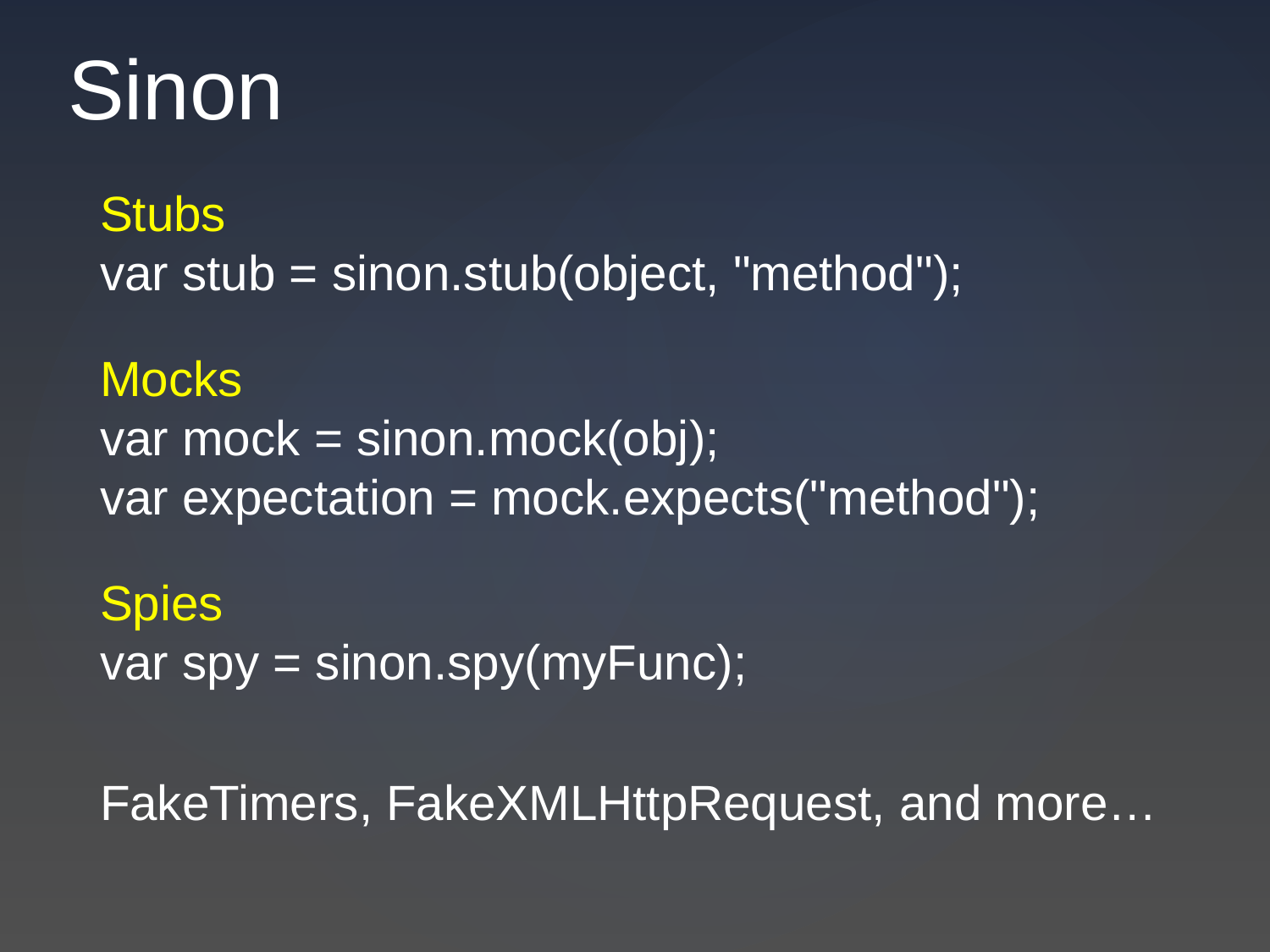

# Sinon
Stubs
var stub = sinon.stub(object, "method");

Mocks
var mock = sinon.mock(obj);
var expectation = mock.expects("method");
Spies
var spy = sinon.spy(myFunc);
FakeTimers, FakeXMLHttpRequest, and more…